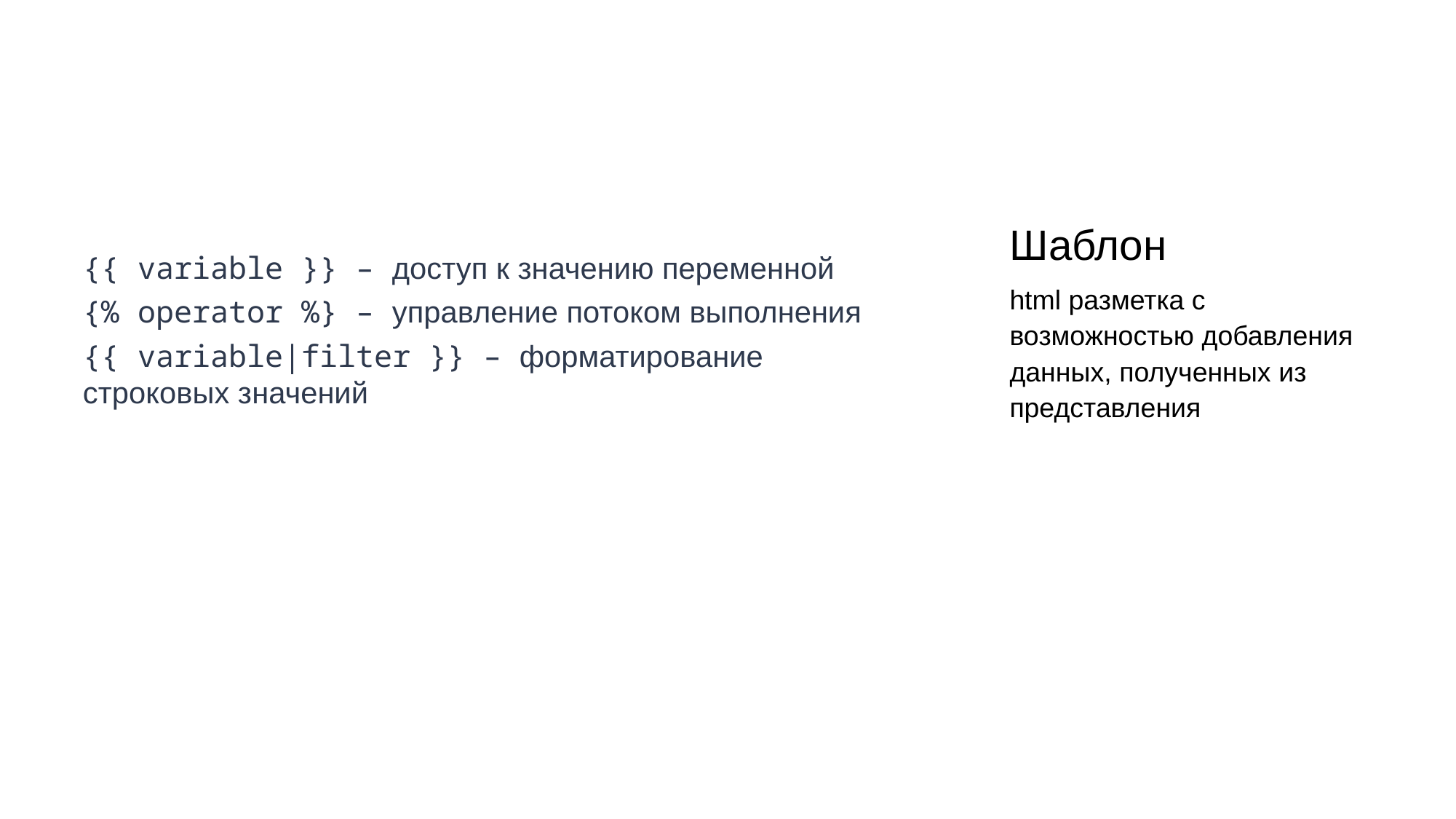

# Шаблон

{{ variable }} – доступ к значению переменной
{% operator %} – управление потоком выполнения
{{ variable|filter }} – форматирование строковых значений
html разметка с возможностью добавления данных, полученных из представления